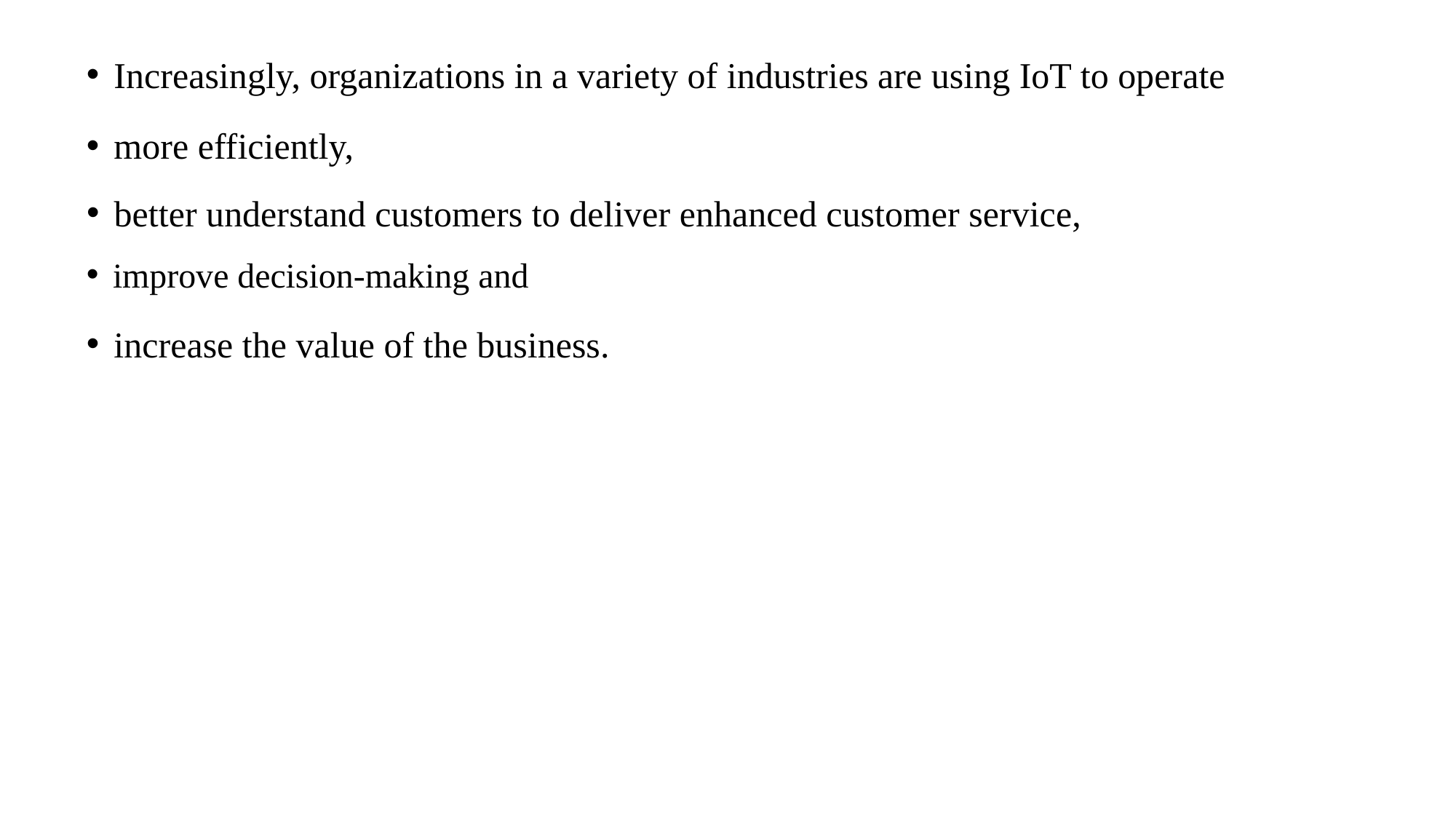

Increasingly, organizations in a variety of industries are using IoT to operate
more efficiently,
better understand customers to deliver enhanced customer service,
improve decision-making and
increase the value of the business.